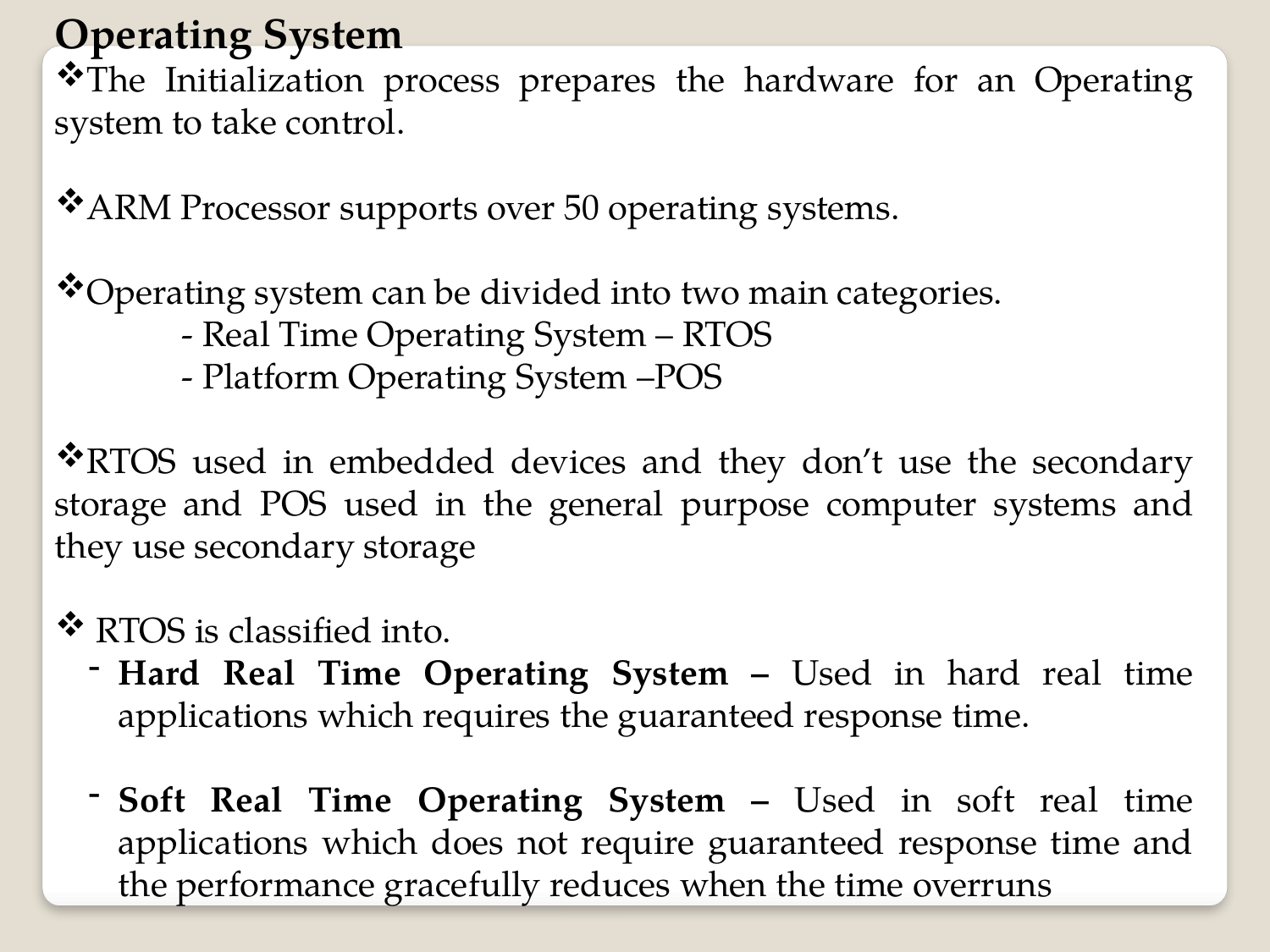

Operating System
The Initialization process prepares the hardware for an Operating system to take control.

ARM Processor supports over 50 operating systems.

Operating system can be divided into two main categories.
	- Real Time Operating System – RTOS
	- Platform Operating System –POS

RTOS used in embedded devices and they don’t use the secondary storage and POS used in the general purpose computer systems and they use secondary storage

 RTOS is classified into.
Hard Real Time Operating System – Used in hard real time applications which requires the guaranteed response time.

Soft Real Time Operating System – Used in soft real time applications which does not require guaranteed response time and the performance gracefully reduces when the time overruns